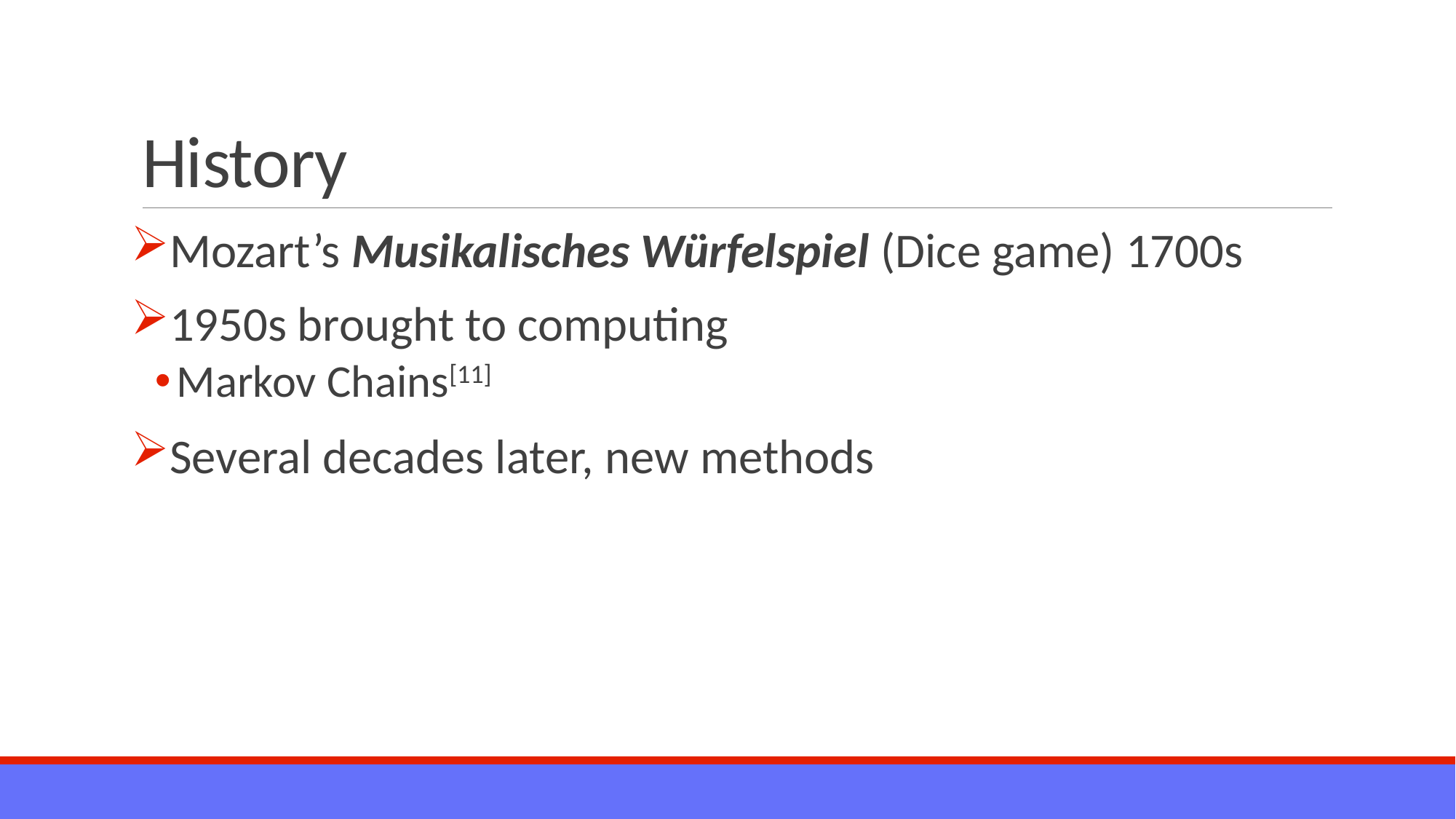

# History
Mozart’s Musikalisches Würfelspiel (Dice game) 1700s
1950s brought to computing
Markov Chains[11]
Several decades later, new methods